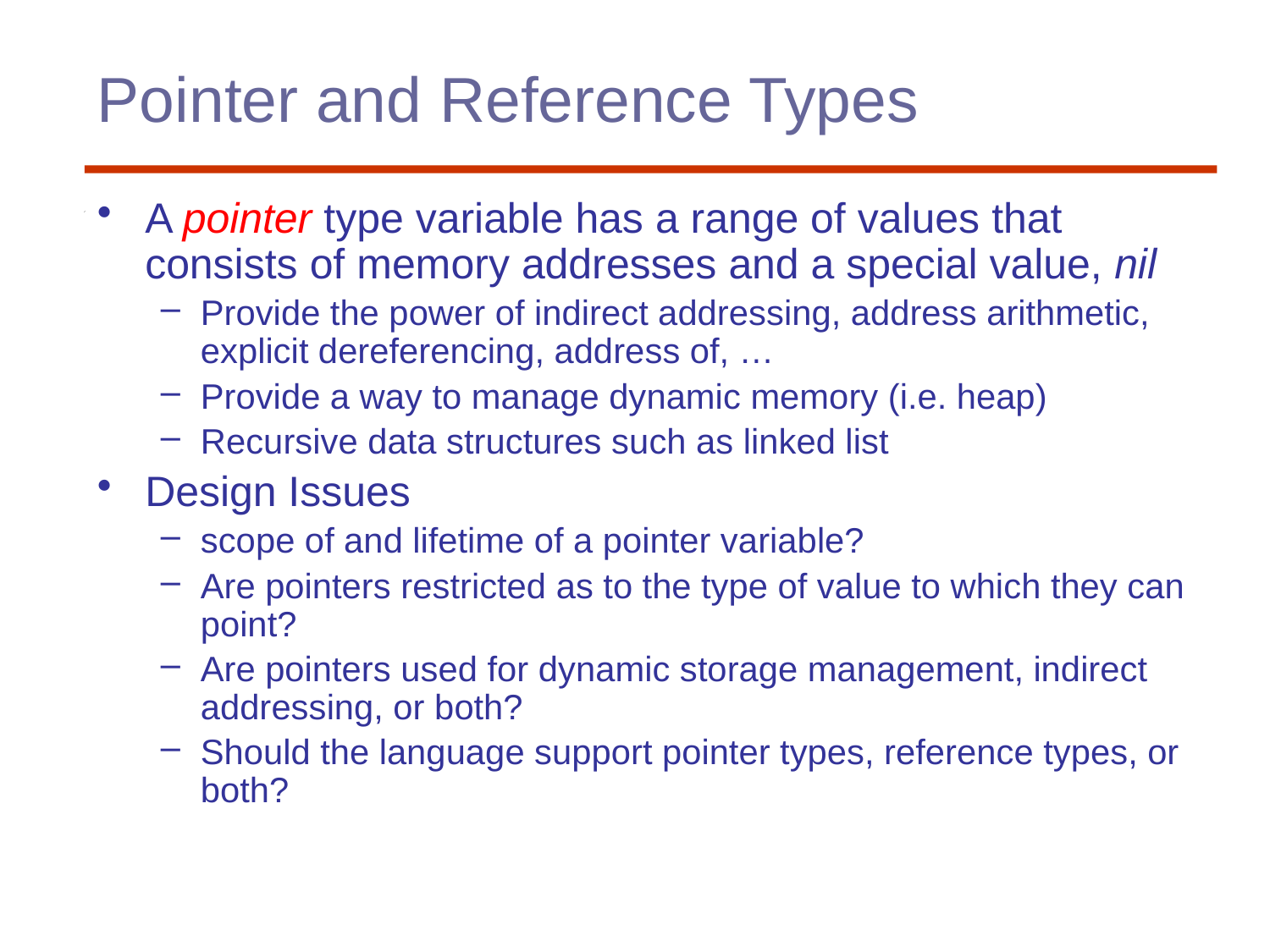

# Pointer and Reference Types
A pointer type variable has a range of values that consists of memory addresses and a special value, nil
Provide the power of indirect addressing, address arithmetic, explicit dereferencing, address of, …
Provide a way to manage dynamic memory (i.e. heap)
Recursive data structures such as linked list
Design Issues
scope of and lifetime of a pointer variable?
Are pointers restricted as to the type of value to which they can point?
Are pointers used for dynamic storage management, indirect addressing, or both?
Should the language support pointer types, reference types, or both?